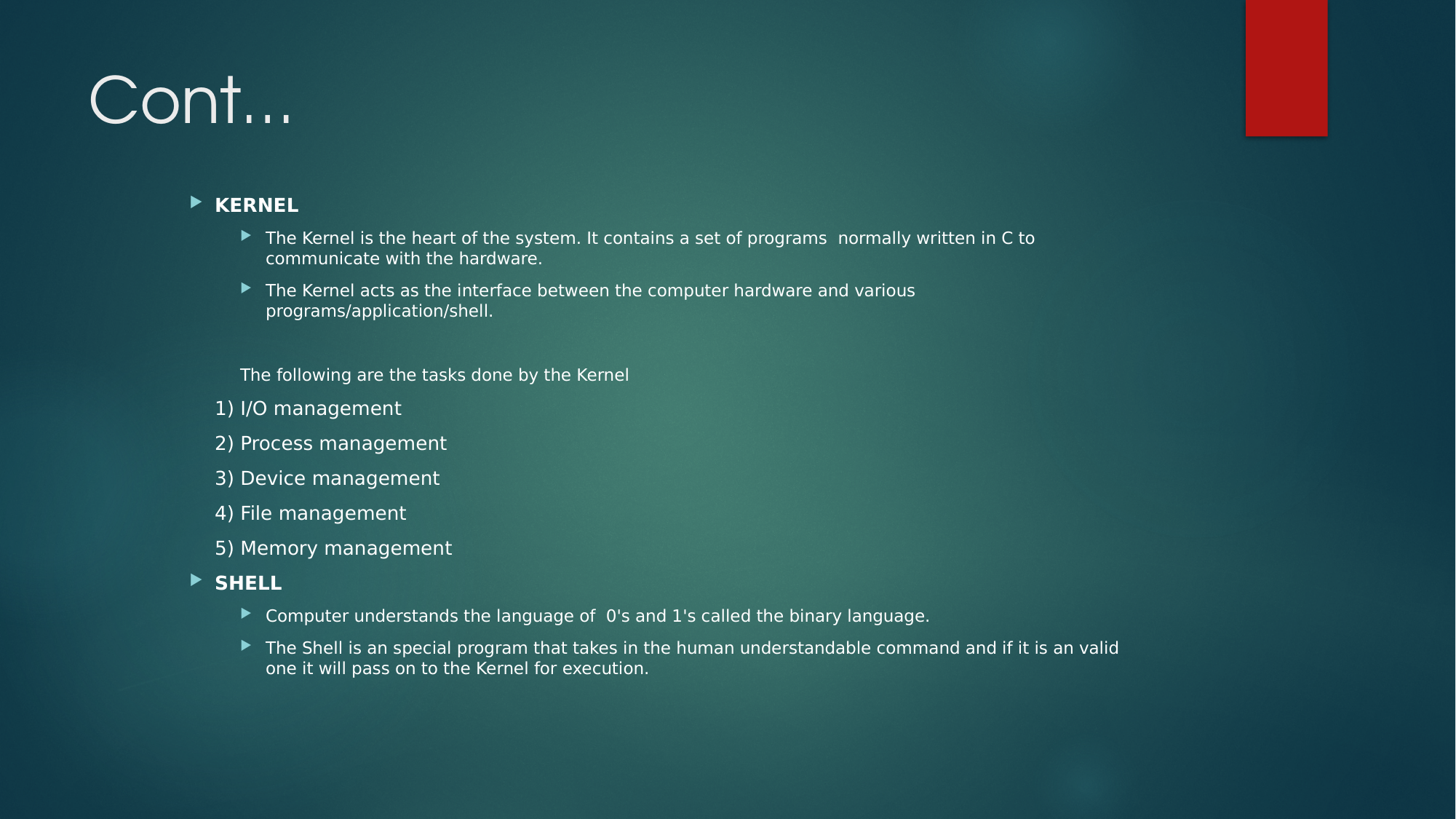

# Cont…
KERNEL
The Kernel is the heart of the system. It contains a set of programs  normally written in C to communicate with the hardware.
The Kernel acts as the interface between the computer hardware and various programs/application/shell.

The following are the tasks done by the Kernel
			1) I/O management
			2) Process management
			3) Device management
			4) File management
			5) Memory management
SHELL
Computer understands the language of  0's and 1's called the binary language.
The Shell is an special program that takes in the human understandable command and if it is an valid one it will pass on to the Kernel for execution.